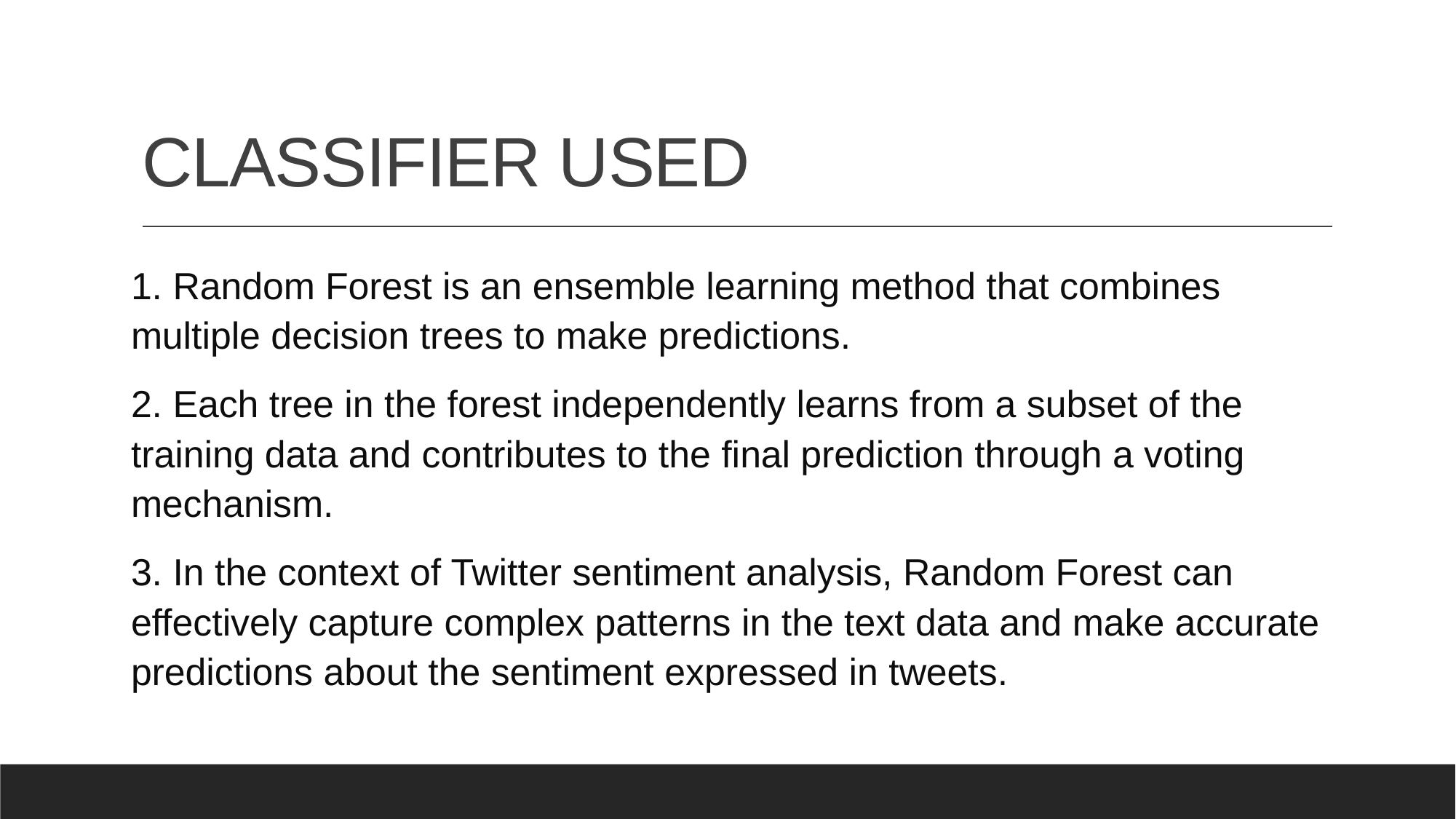

# CLASSIFIER USED
1. Random Forest is an ensemble learning method that combines multiple decision trees to make predictions.
2. Each tree in the forest independently learns from a subset of the training data and contributes to the final prediction through a voting mechanism.
3. In the context of Twitter sentiment analysis, Random Forest can effectively capture complex patterns in the text data and make accurate predictions about the sentiment expressed in tweets.